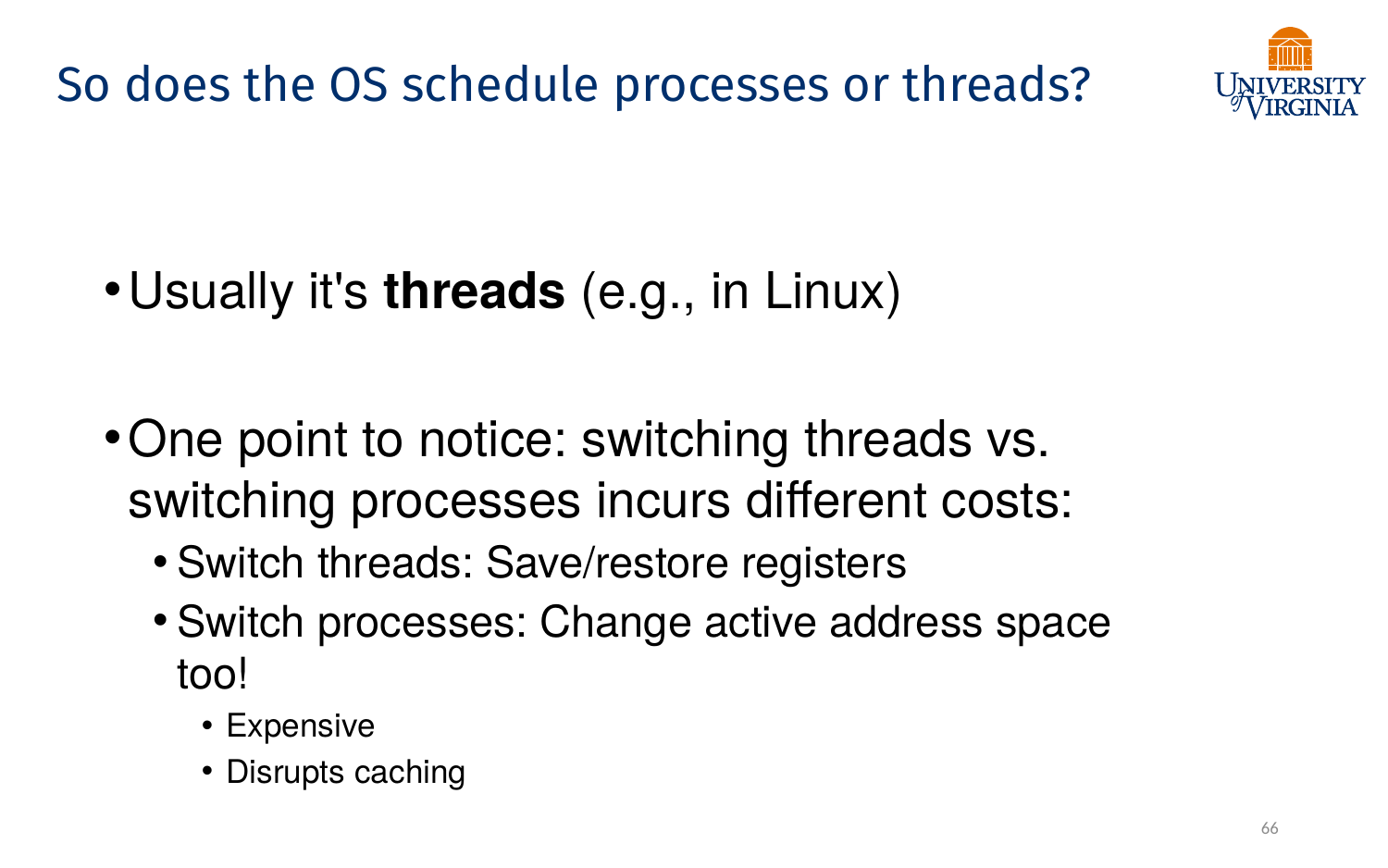

# So does the OS schedule processes or threads?
Usually it's threads (e.g., in Linux)

One point to notice: switching threads vs. switching processes incurs different costs:
Switch threads: Save/restore registers
Switch processes: Change active address space too!
Expensive
Disrupts caching

66